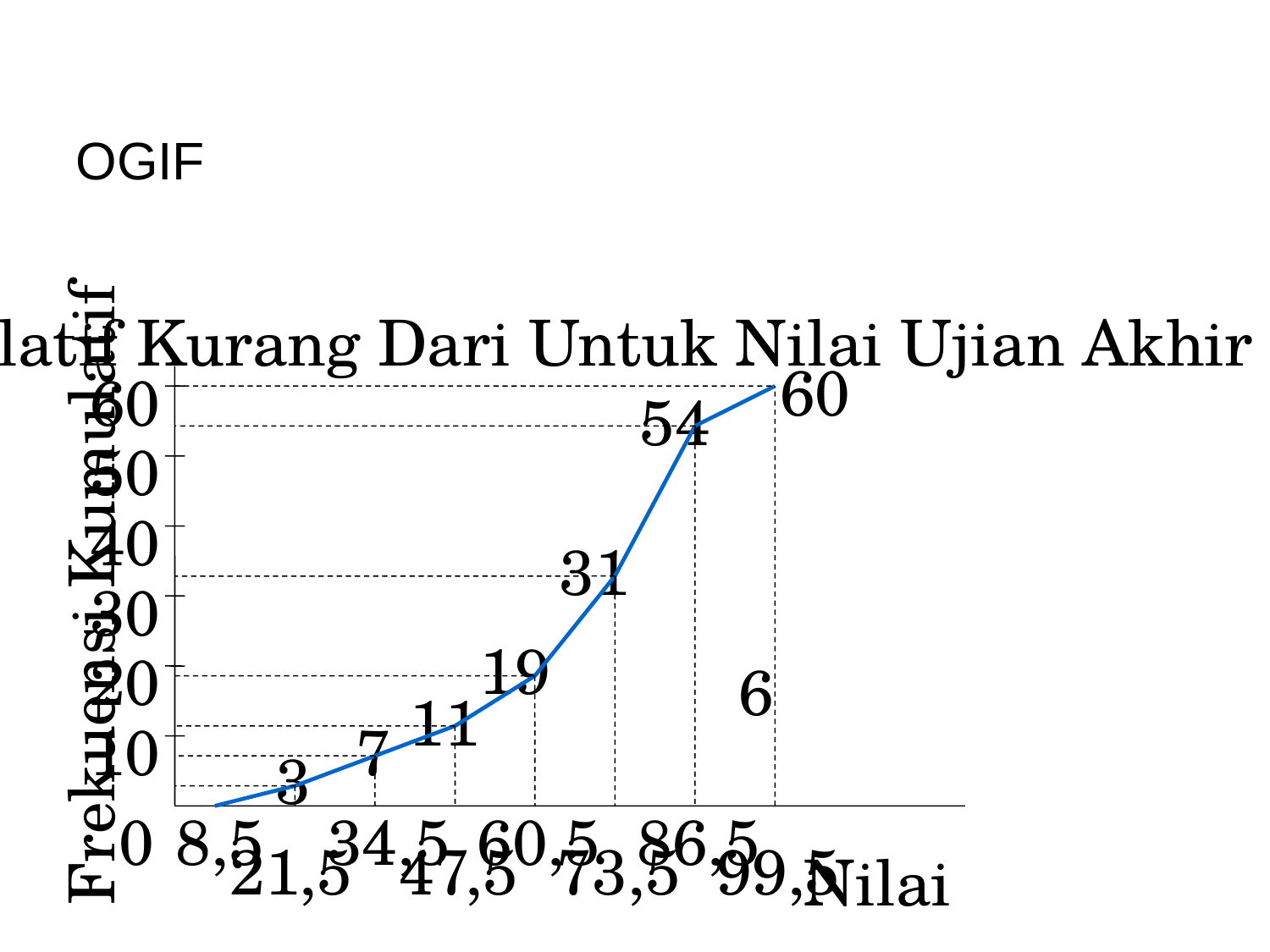

# OGIF
Ogif Frekuensi Kumulatif Kurang Dari Untuk Nilai Ujian Akhir Mata Kuliah Statistika
60
60

54

50

40

31
30
Frekuensi Kumulatif

19
20
6

11

10
7

3

0
8,5
34,5
60,5
86,5

21,5
47,5
73,5
99,5
Nilai